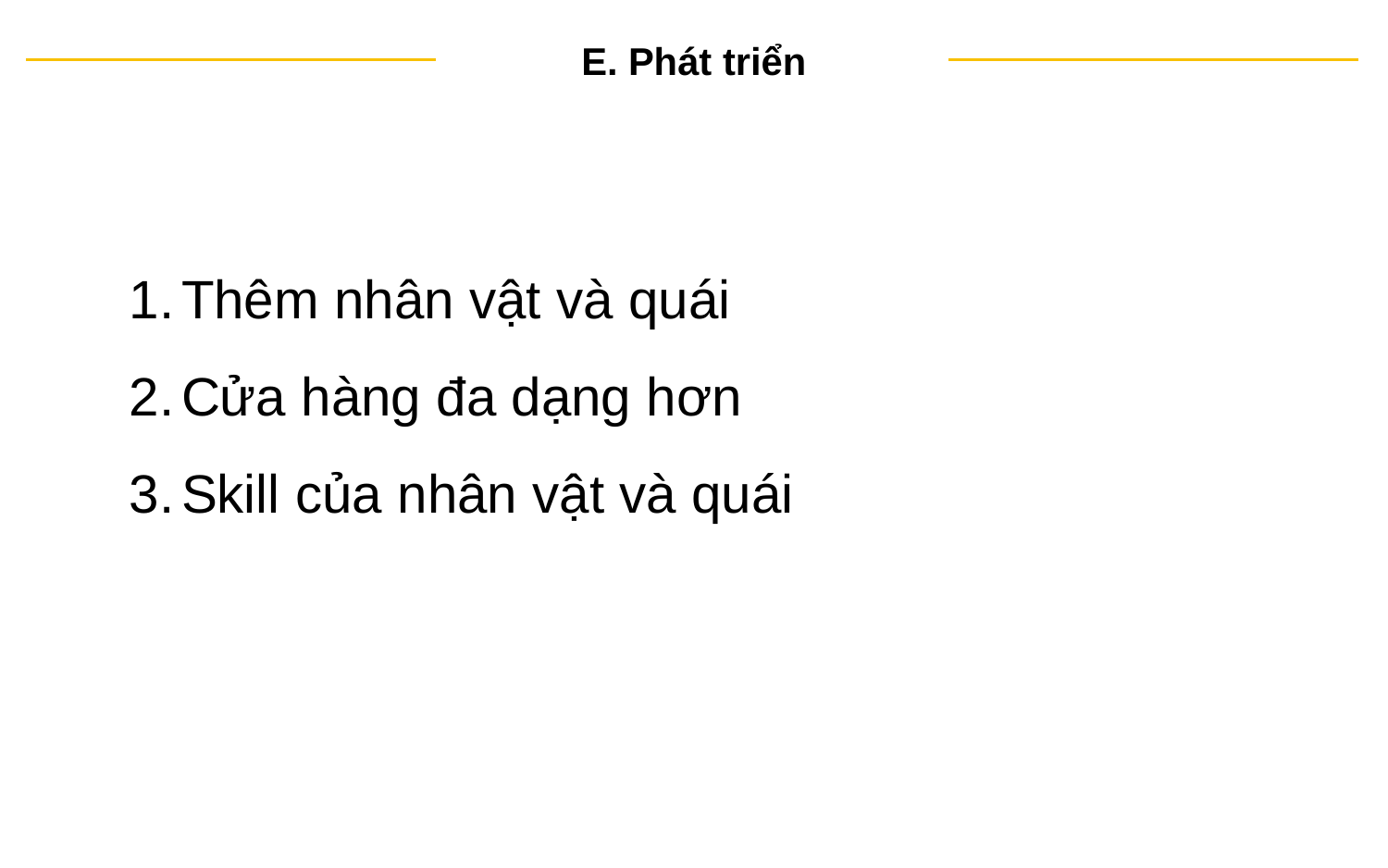

E. Phát triển
Thêm nhân vật và quái
Cửa hàng đa dạng hơn
Skill của nhân vật và quái